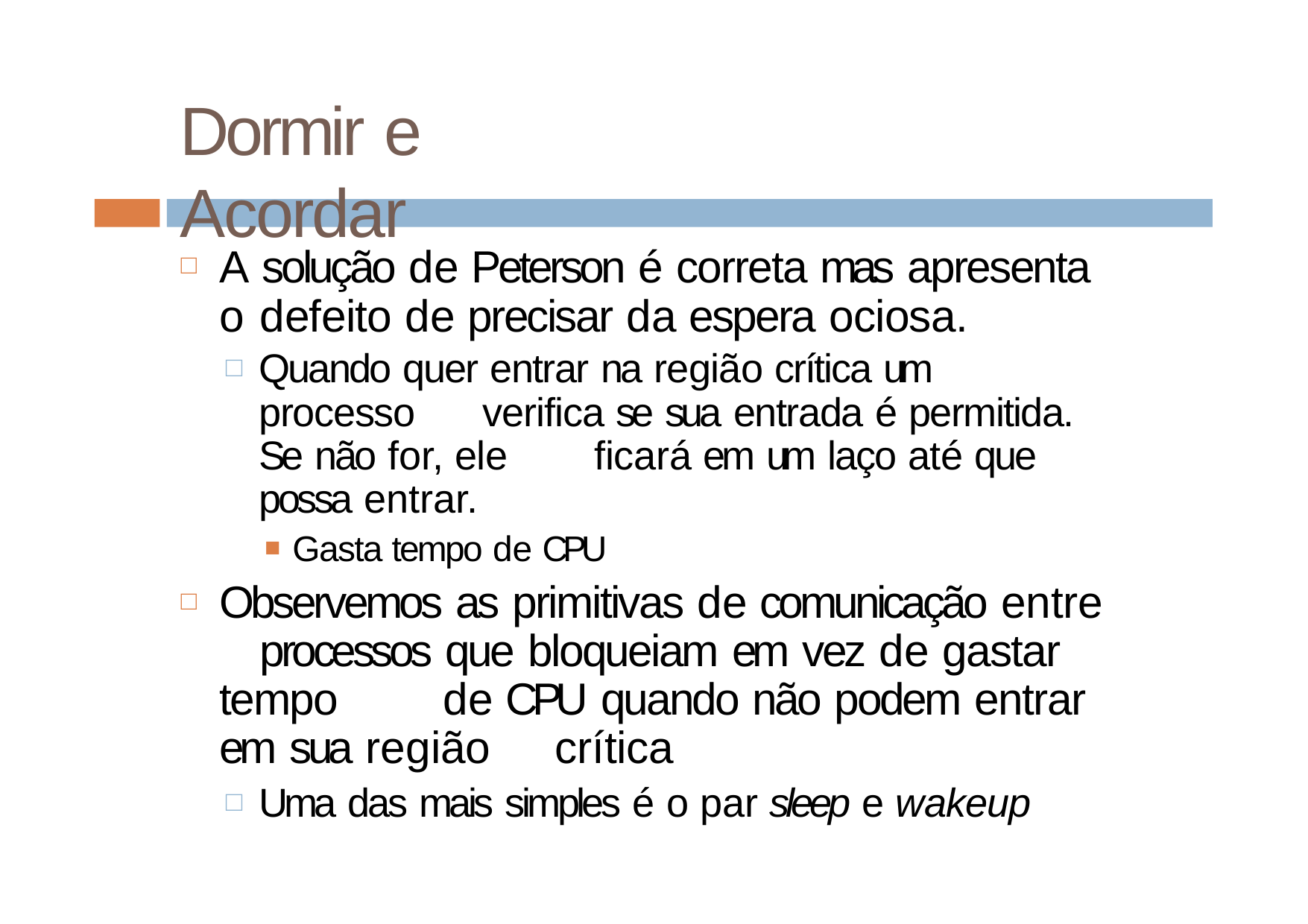

# Dormir e Acordar
A solução de Peterson é correta mas apresenta o 	defeito de precisar da espera ociosa.
Quando quer entrar na região crítica um processo 	verifica se sua entrada é permitida. Se não for, ele 	ficará em um laço até que possa entrar.
Gasta tempo de CPU
Observemos as primitivas de comunicação entre 	processos que bloqueiam em vez de gastar tempo 	de CPU quando não podem entrar em sua região 	crítica
Uma das mais simples é o par sleep e wakeup